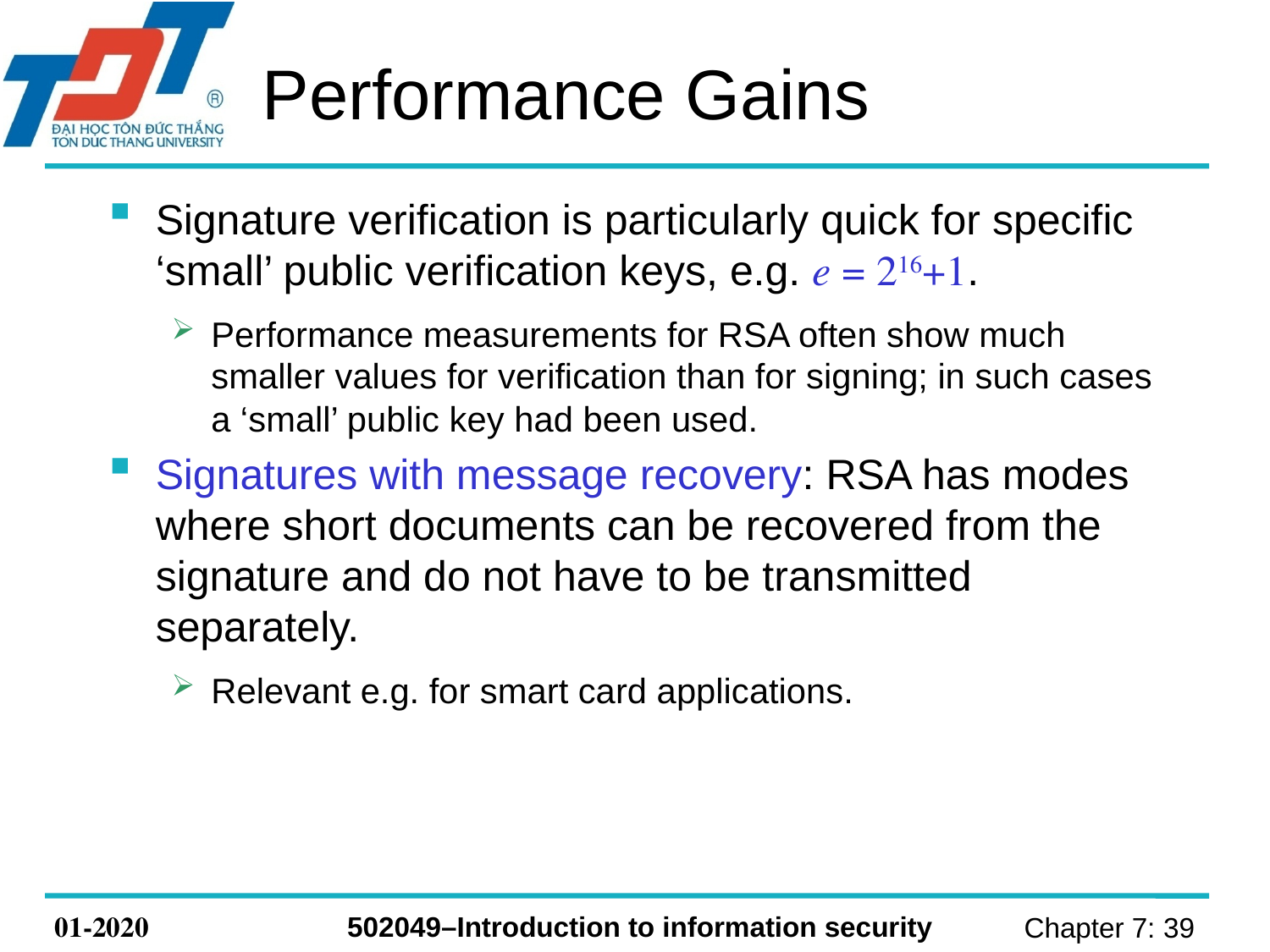

# Performance Gains
Signature verification is particularly quick for specific ‘small’ public verification keys, e.g. e = 216+1.
Performance measurements for RSA often show much smaller values for verification than for signing; in such cases a ‘small’ public key had been used.
Signatures with message recovery: RSA has modes where short documents can be recovered from the signature and do not have to be transmitted separately.
Relevant e.g. for smart card applications.